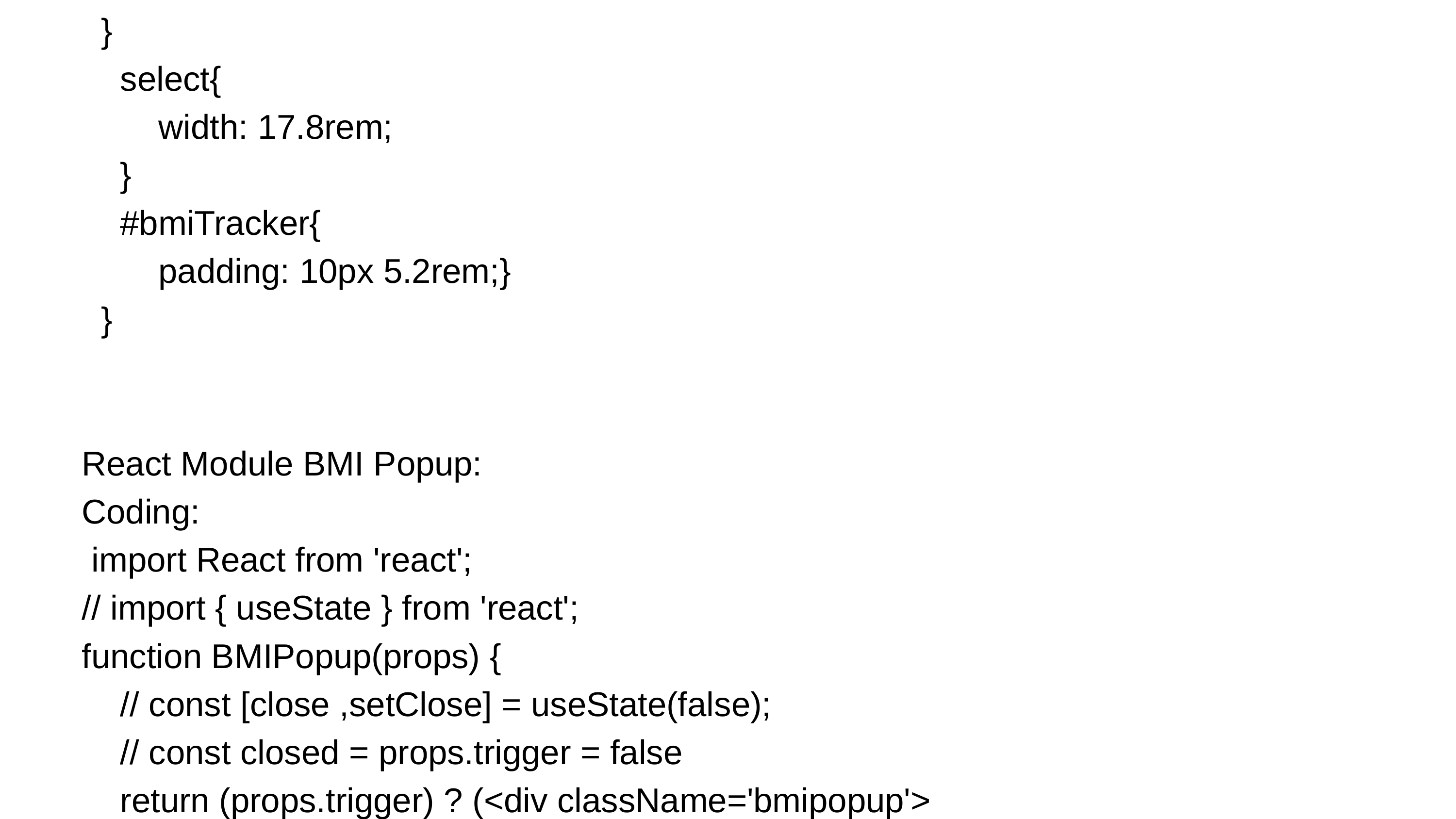

}
    select{
        width: 17.8rem;
    }
    #bmiTracker{
        padding: 10px 5.2rem;}
  }

React Module BMI Popup:
Coding:
 import React from 'react';
// import { useState } from 'react';
function BMIPopup(props) {
    // const [close ,setClose] = useState(false);
    // const closed = props.trigger = false
    return (props.trigger) ? (<div className='bmipopup'>